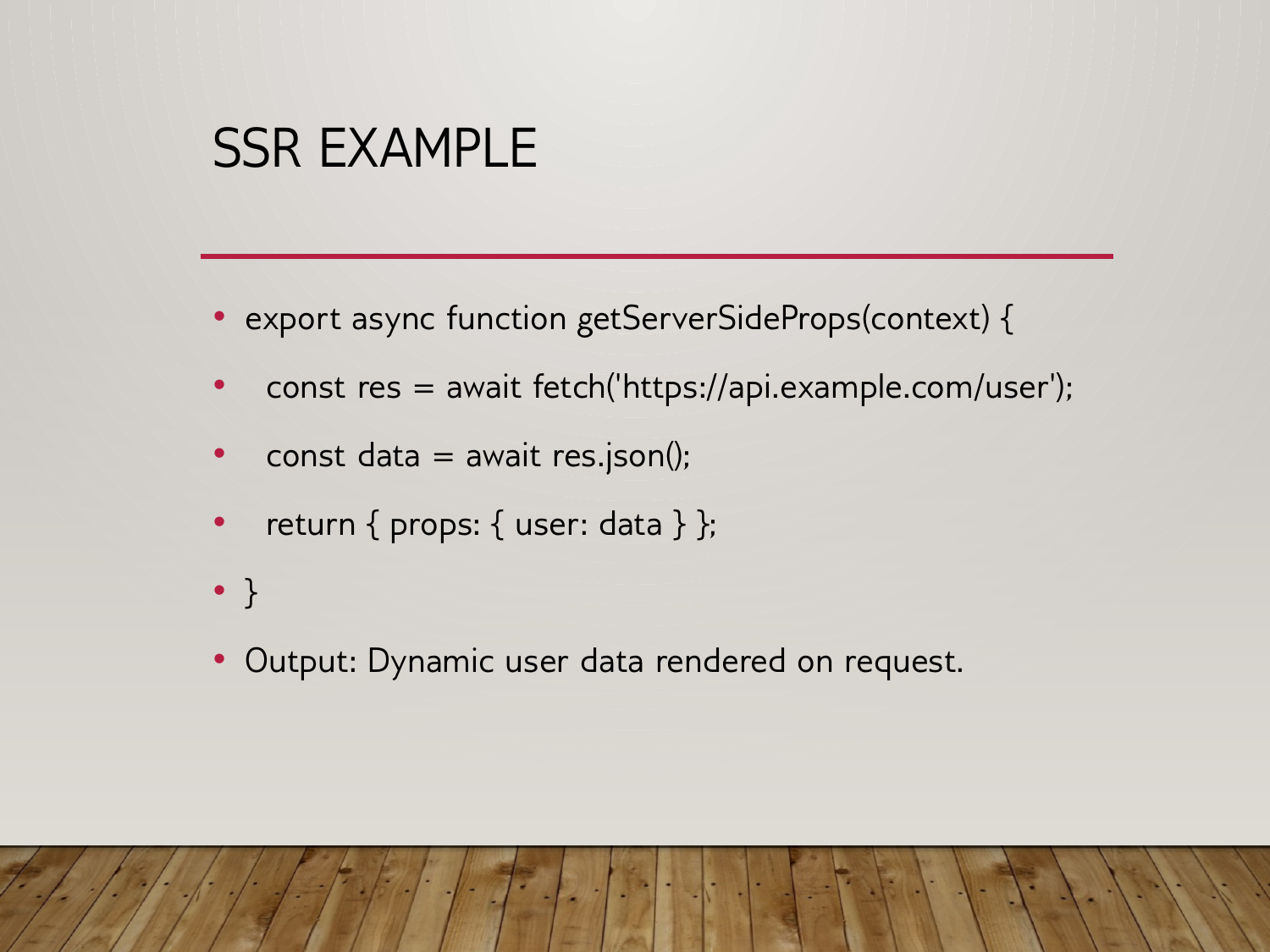

# SSR Example
export async function getServerSideProps(context) {
  const res = await fetch('https://api.example.com/user');
  const data = await res.json();
  return { props: { user: data } };
}
Output: Dynamic user data rendered on request.